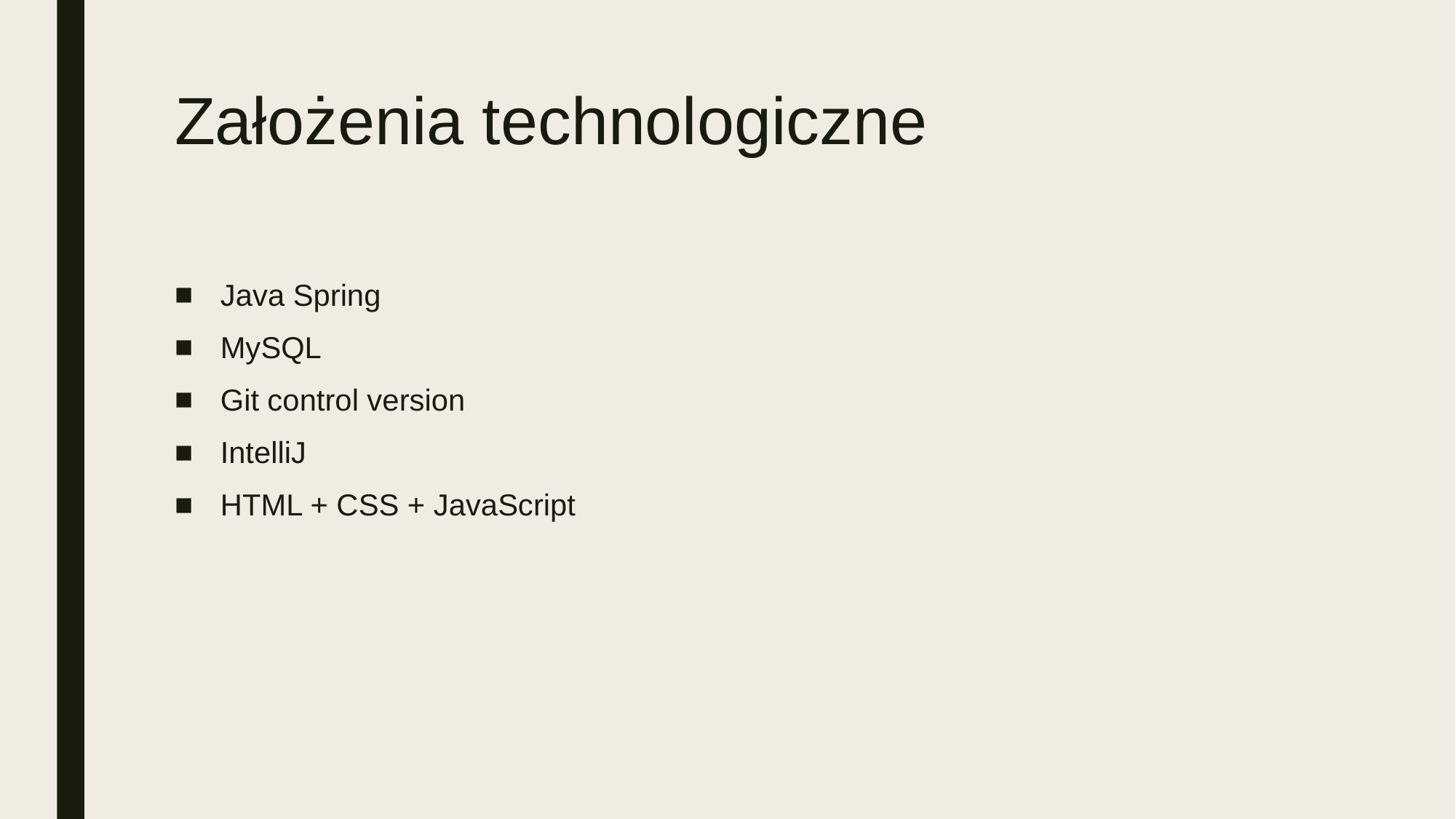

# Założenia technologiczne
Java Spring
MySQL
Git control version
IntelliJ
HTML + CSS + JavaScript